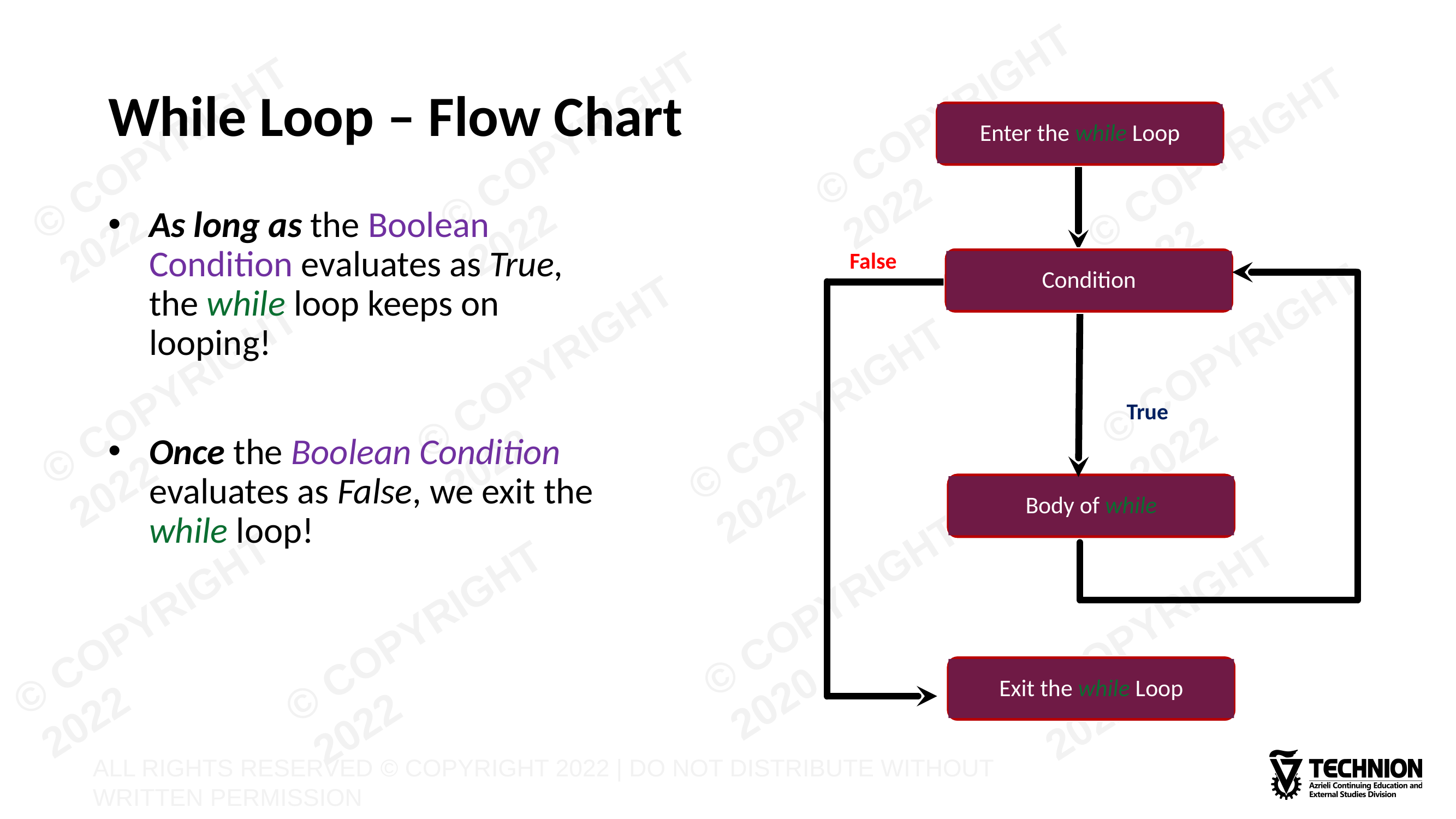

# While Loop – Flow Chart

Enter the while Loop
As long as the Boolean Condition evaluates as True, the while loop keeps on looping!

Once the Boolean Condition evaluates as False, we exit the while loop!
False

Condition
True

Body of while

Exit the while Loop